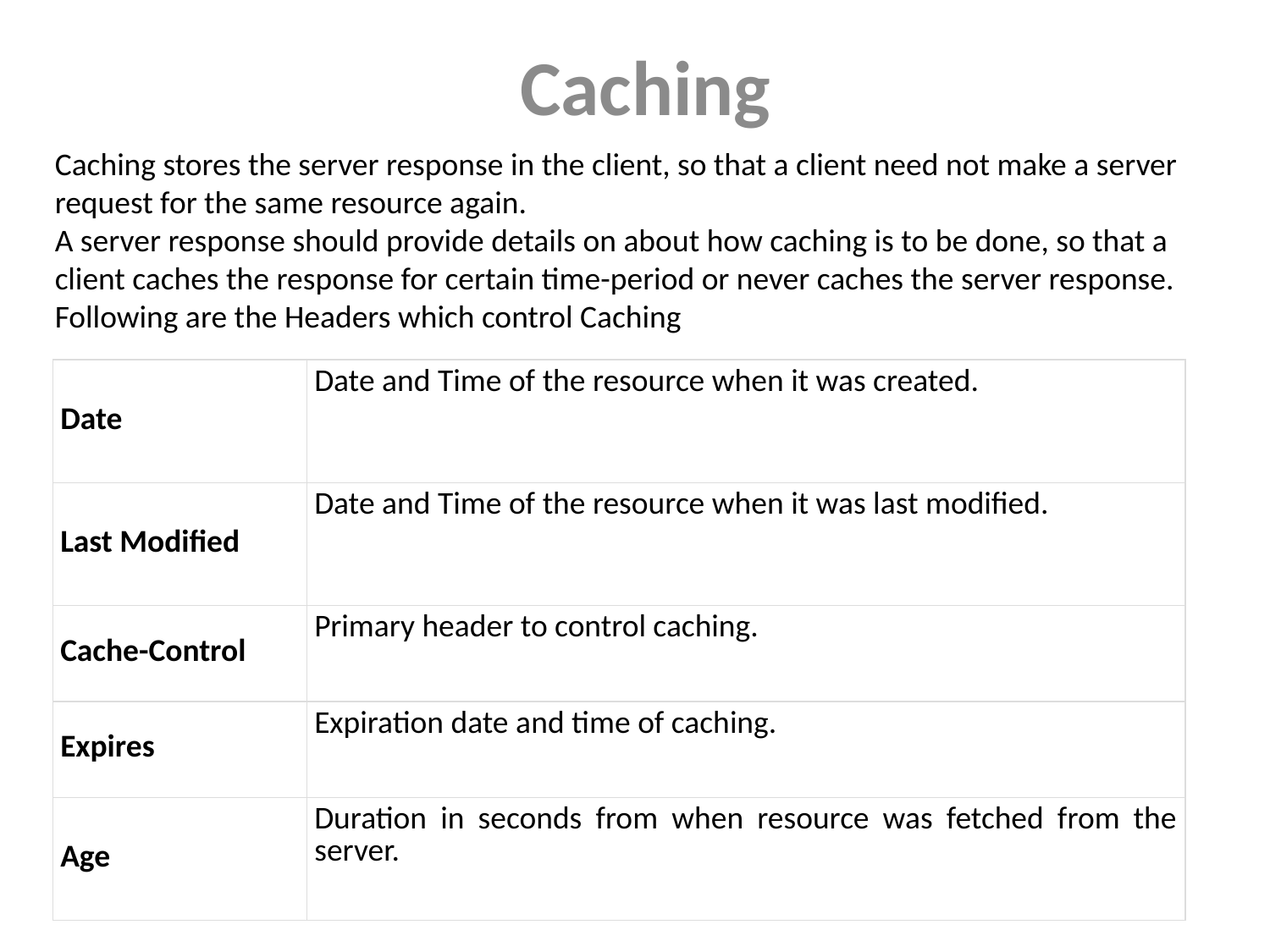

Caching
Caching stores the server response in the client, so that a client need not make a server request for the same resource again.
A server response should provide details on about how caching is to be done, so that a client caches the response for certain time-period or never caches the server response. Following are the Headers which control Caching

| Date | Date and Time of the resource when it was created. |
| --- | --- |
| Last Modified | Date and Time of the resource when it was last modified. |
| Cache-Control | Primary header to control caching. |
| Expires | Expiration date and time of caching. |
| Age | Duration in seconds from when resource was fetched from the server. |